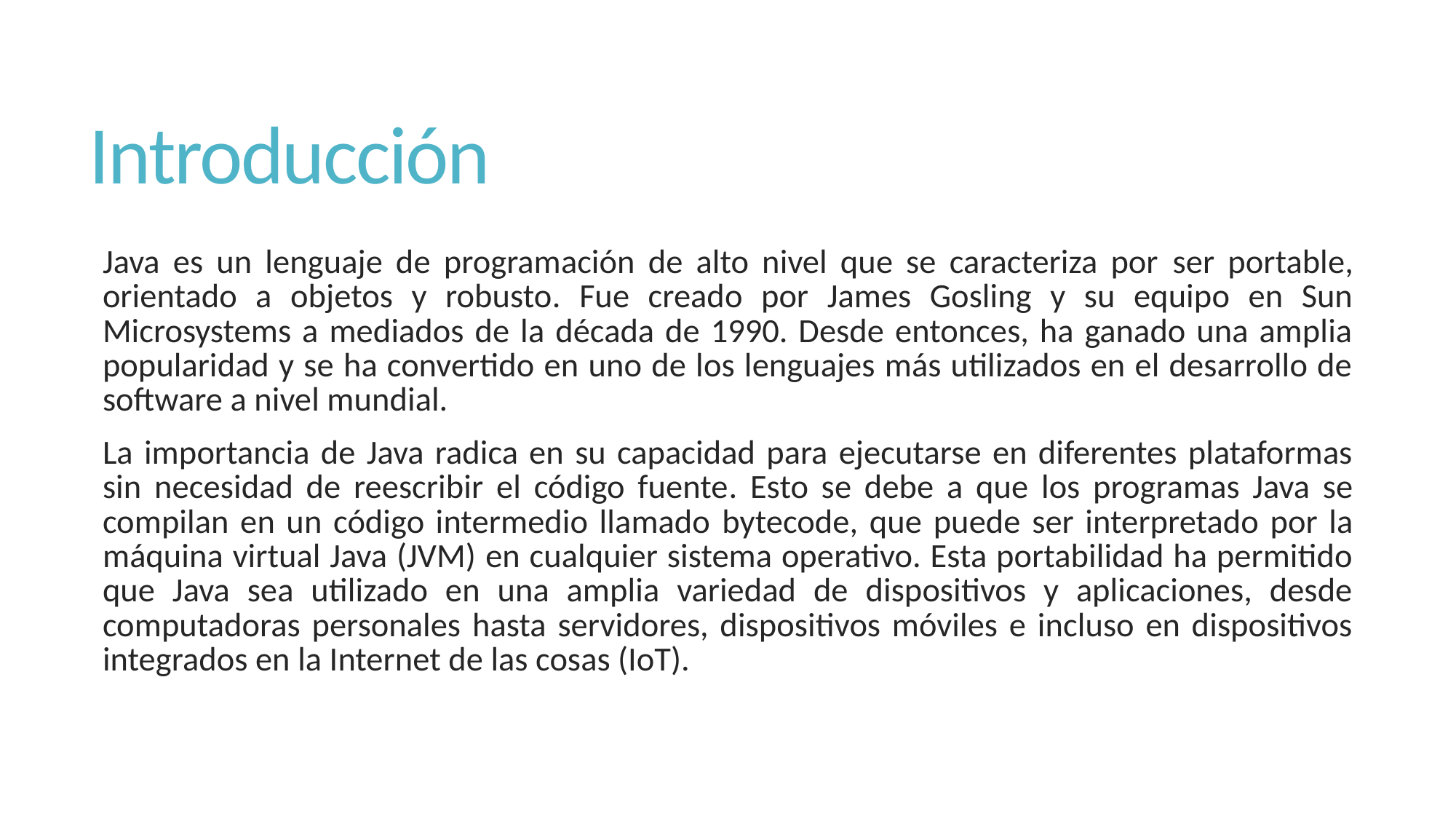

# Introducción
Java es un lenguaje de programación de alto nivel que se caracteriza por ser portable, orientado a objetos y robusto. Fue creado por James Gosling y su equipo en Sun Microsystems a mediados de la década de 1990. Desde entonces, ha ganado una amplia popularidad y se ha convertido en uno de los lenguajes más utilizados en el desarrollo de software a nivel mundial.
La importancia de Java radica en su capacidad para ejecutarse en diferentes plataformas sin necesidad de reescribir el código fuente. Esto se debe a que los programas Java se compilan en un código intermedio llamado bytecode, que puede ser interpretado por la máquina virtual Java (JVM) en cualquier sistema operativo. Esta portabilidad ha permitido que Java sea utilizado en una amplia variedad de dispositivos y aplicaciones, desde computadoras personales hasta servidores, dispositivos móviles e incluso en dispositivos integrados en la Internet de las cosas (IoT).